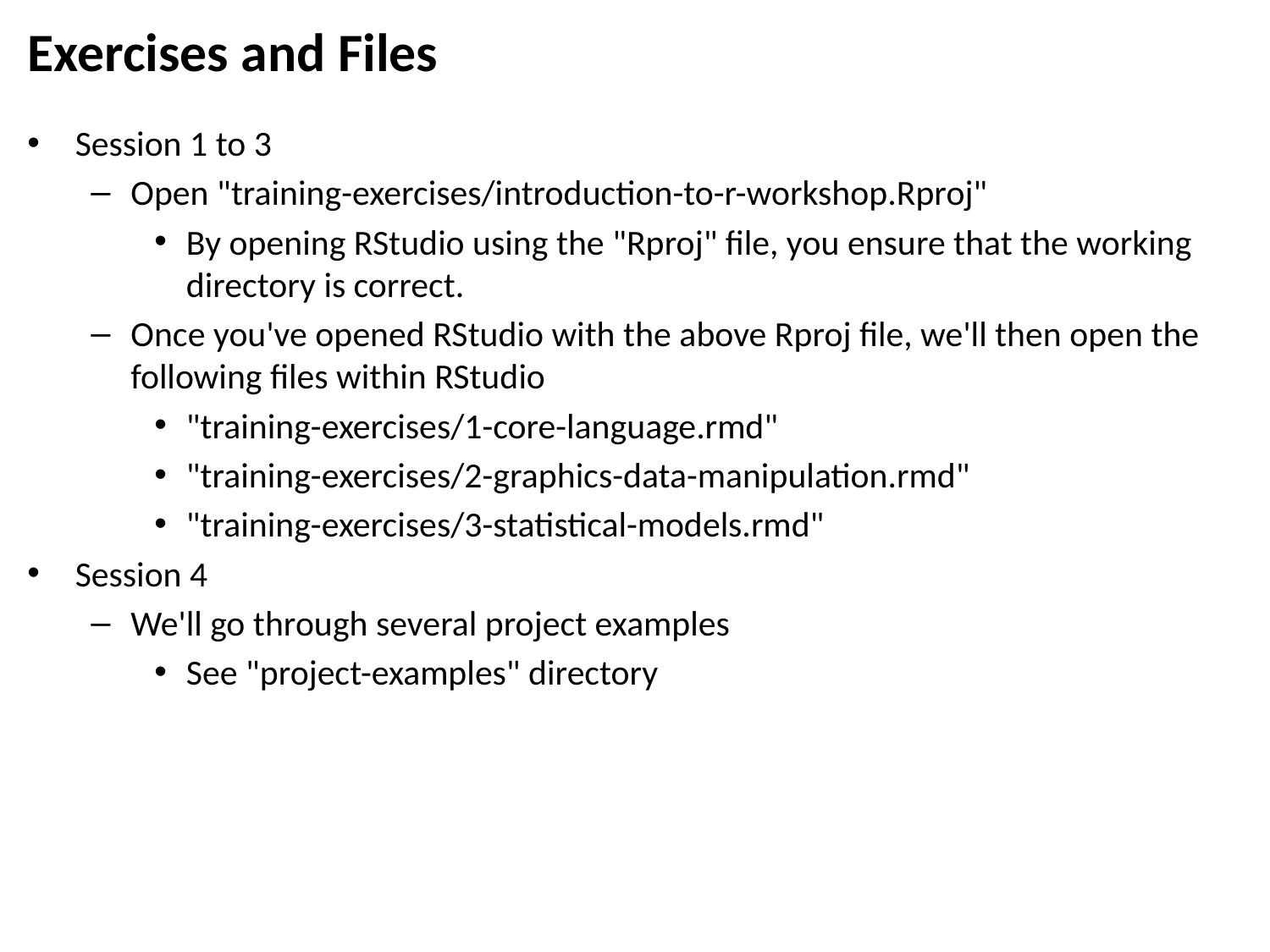

# Exercises and Files
Session 1 to 3
Open "training-exercises/introduction-to-r-workshop.Rproj"
By opening RStudio using the "Rproj" file, you ensure that the working directory is correct.
Once you've opened RStudio with the above Rproj file, we'll then open the following files within RStudio
"training-exercises/1-core-language.rmd"
"training-exercises/2-graphics-data-manipulation.rmd"
"training-exercises/3-statistical-models.rmd"
Session 4
We'll go through several project examples
See "project-examples" directory